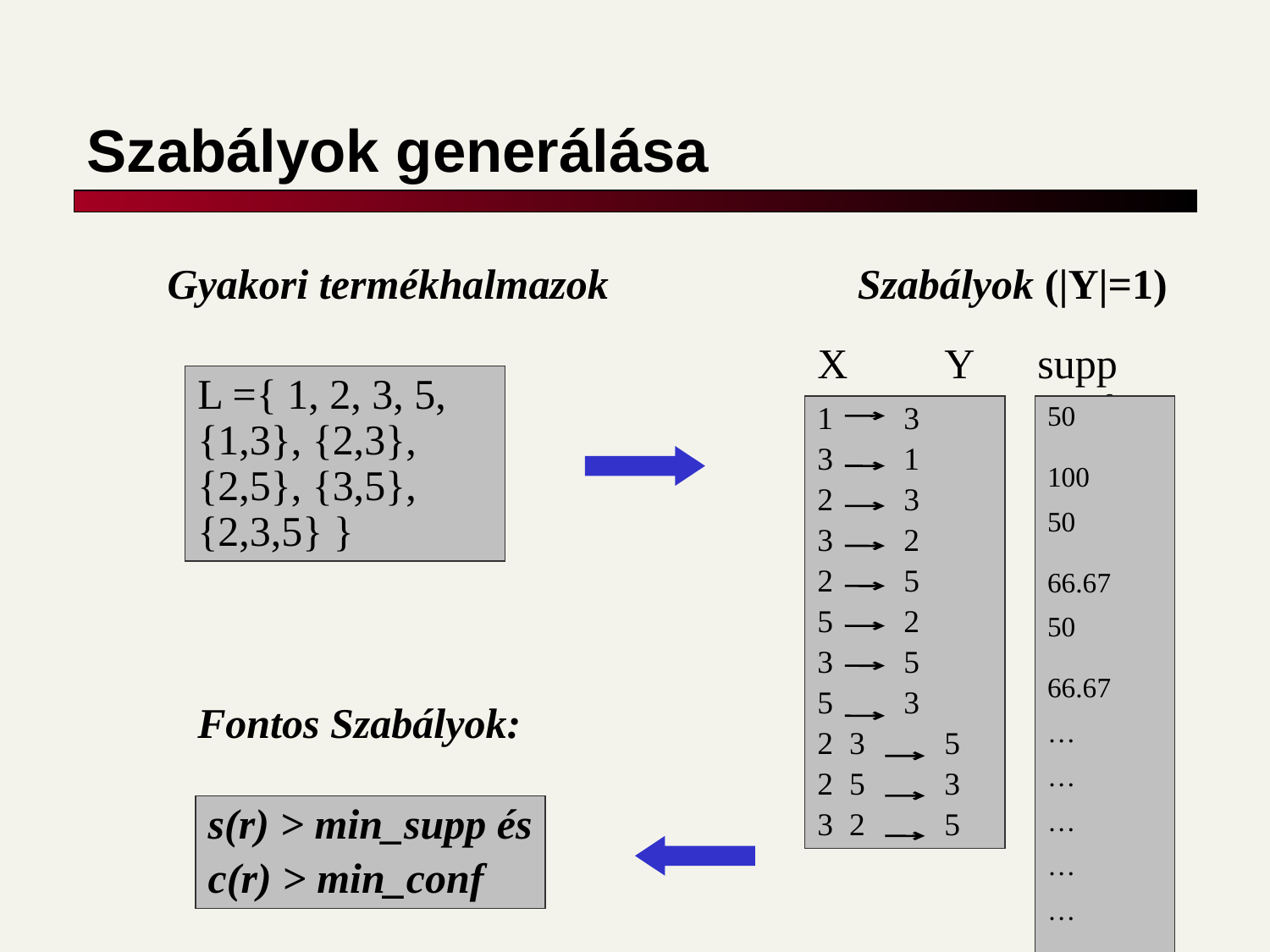

# Szabályok generálása
Gyakori termékhalmazok
Szabályok (|Y|=1)
X	Y
supp  conf
L ={ 1, 2, 3, 5, {1,3}, {2,3}, {2,5}, {3,5}, {2,3,5} }
1	3
3 	1
2  	3
3  	2
2  	5
5  	2
3  	5
5  	3
2  3  	 	5
2  5  	  	3
3  2  	  	5

50 	100
50	66.67
50	66.67
…
…
…
…
…
…
…

Fontos Szabályok:
s(r) > min_supp és
c(r) > min_conf